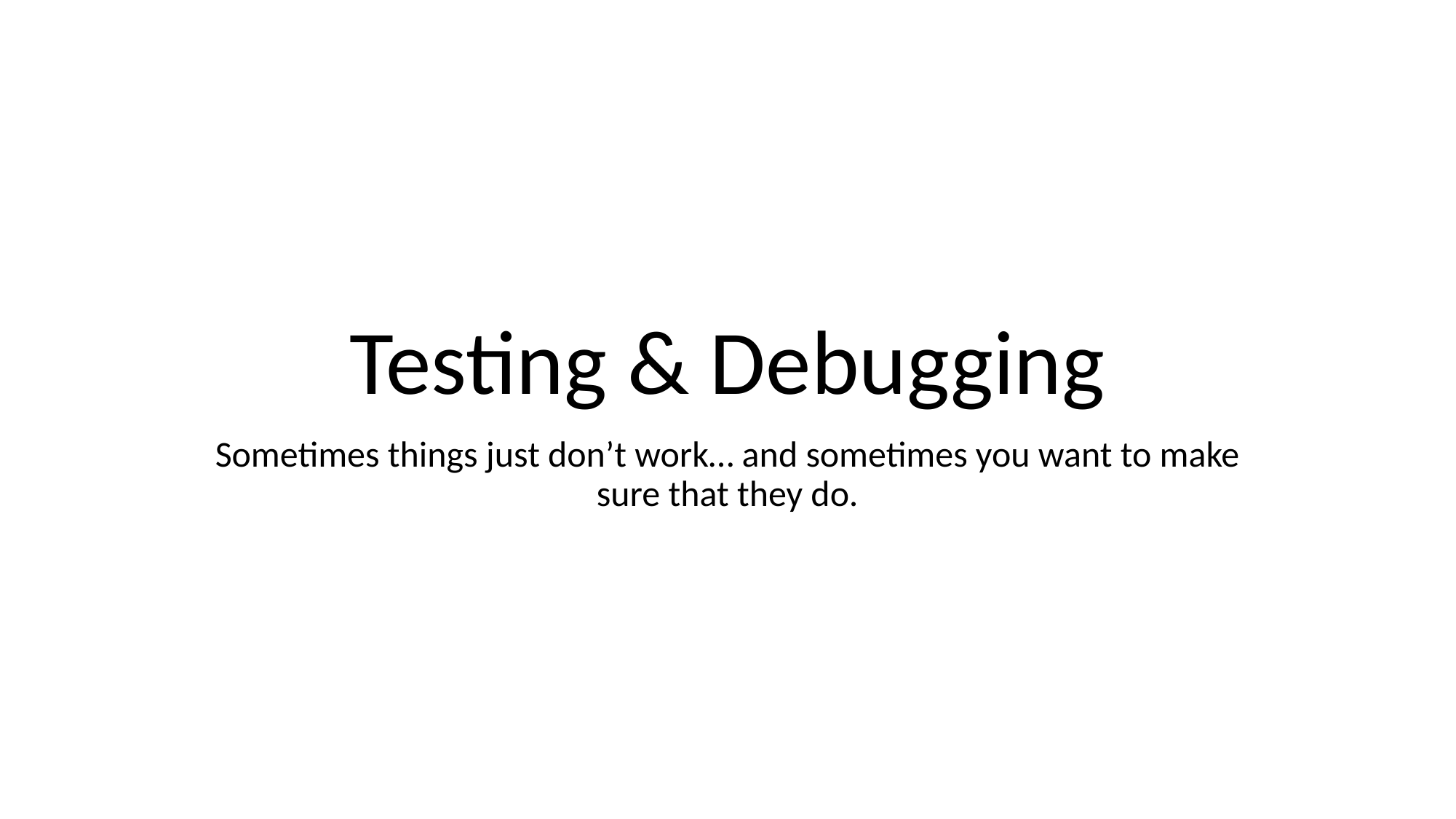

# Testing & Debugging
Sometimes things just don’t work… and sometimes you want to make sure that they do.